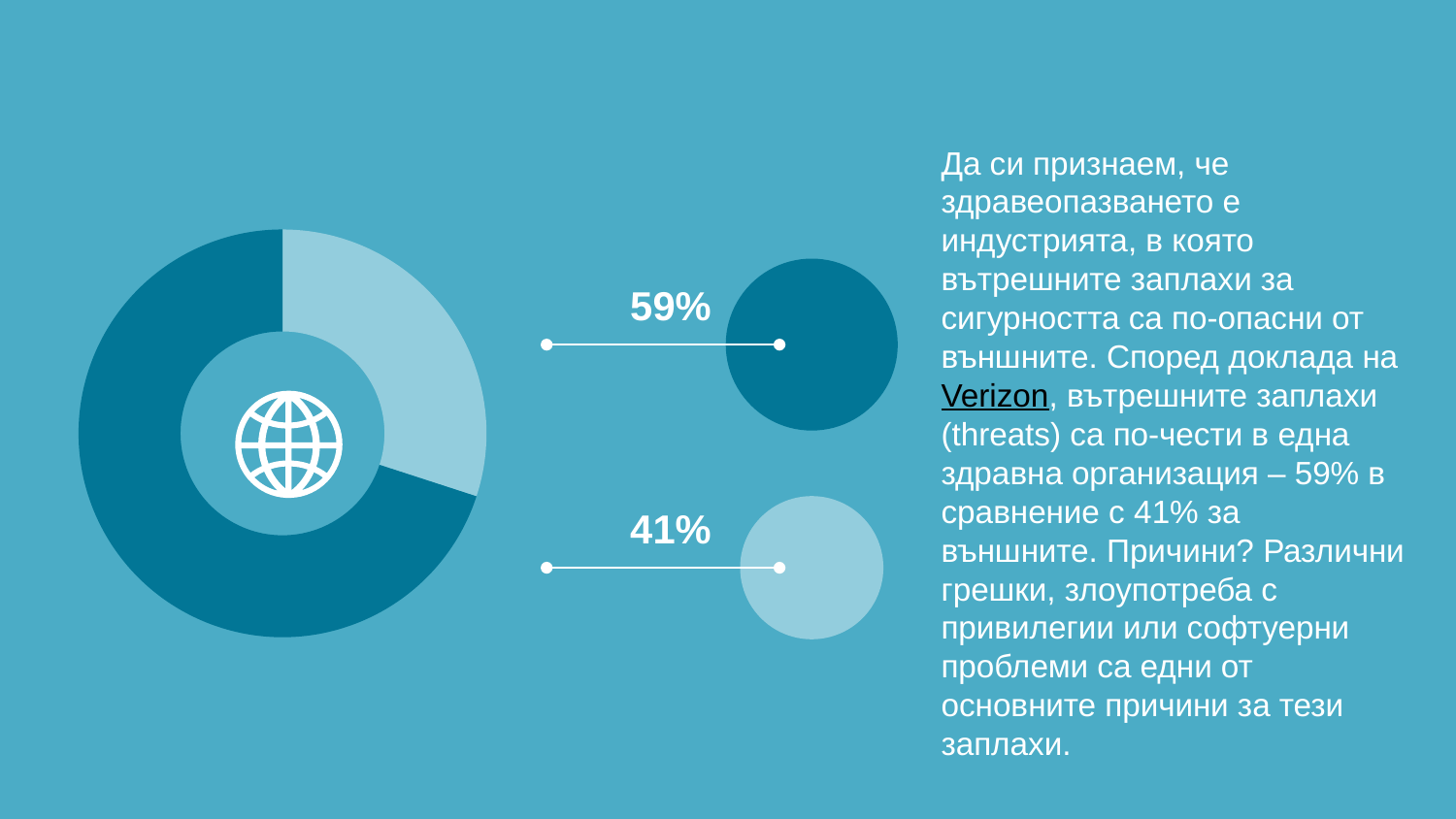

Да си признаем, че здравеопазването е индустрията, в която вътрешните заплахи за сигурността са по-опасни от външните. Според доклада на Verizon, вътрешните заплахи (threats) са по-чести в една здравна организация – 59% в сравнение с 41% за външните. Причини? Различни грешки, злоупотреба с привилегии или софтуерни проблеми са едни от основните причини за тези заплахи.

### Chart

| Category | Sales |
|---|---|
| Text 1 | 15.0 |
| Text 2 | 35.0 |
59%

41%